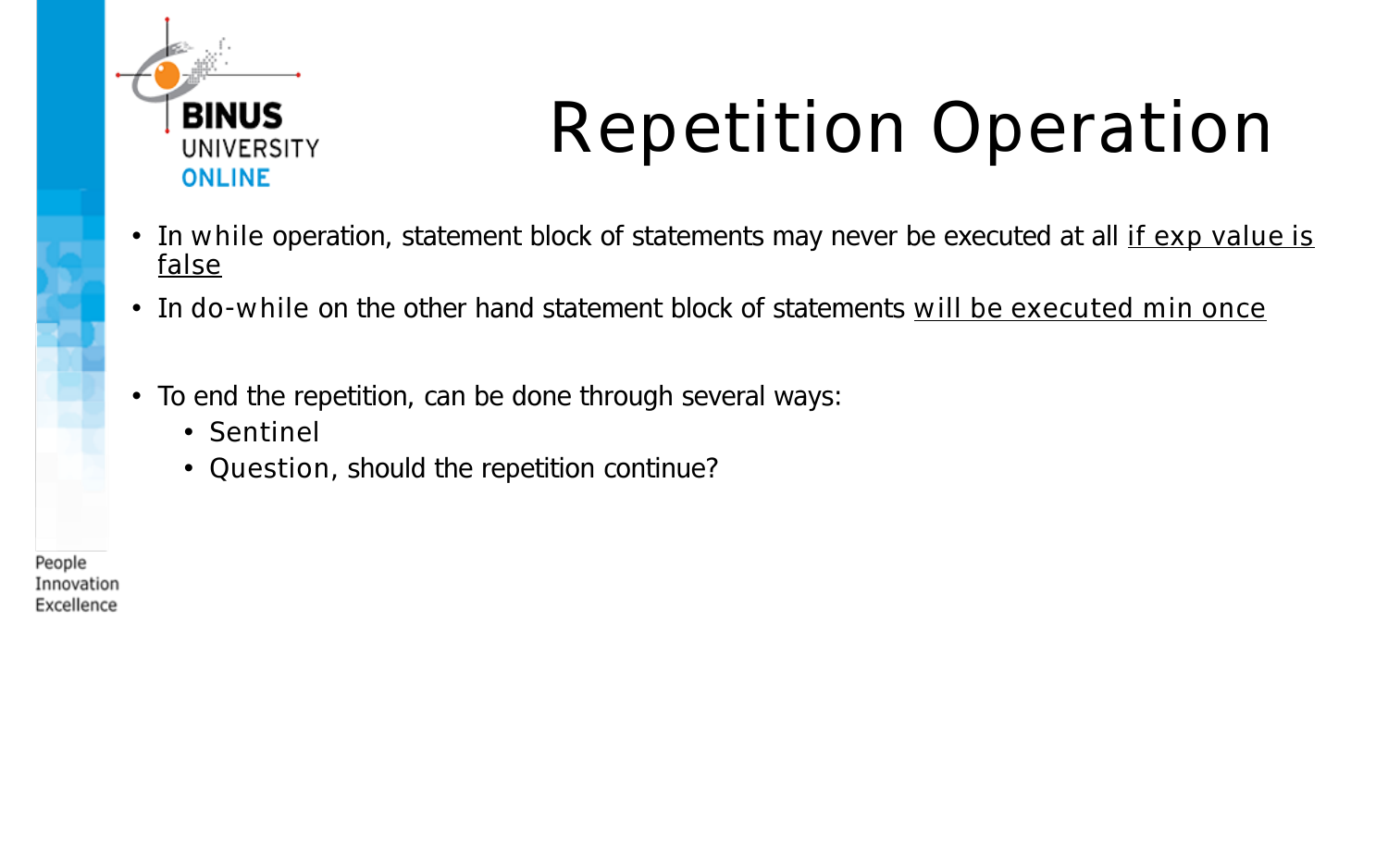

# Repetition Operation
In while operation, statement block of statements may never be executed at all if exp value is false
In do-while on the other hand statement block of statements will be executed min once

To end the repetition, can be done through several ways:
Sentinel
Question, should the repetition continue?